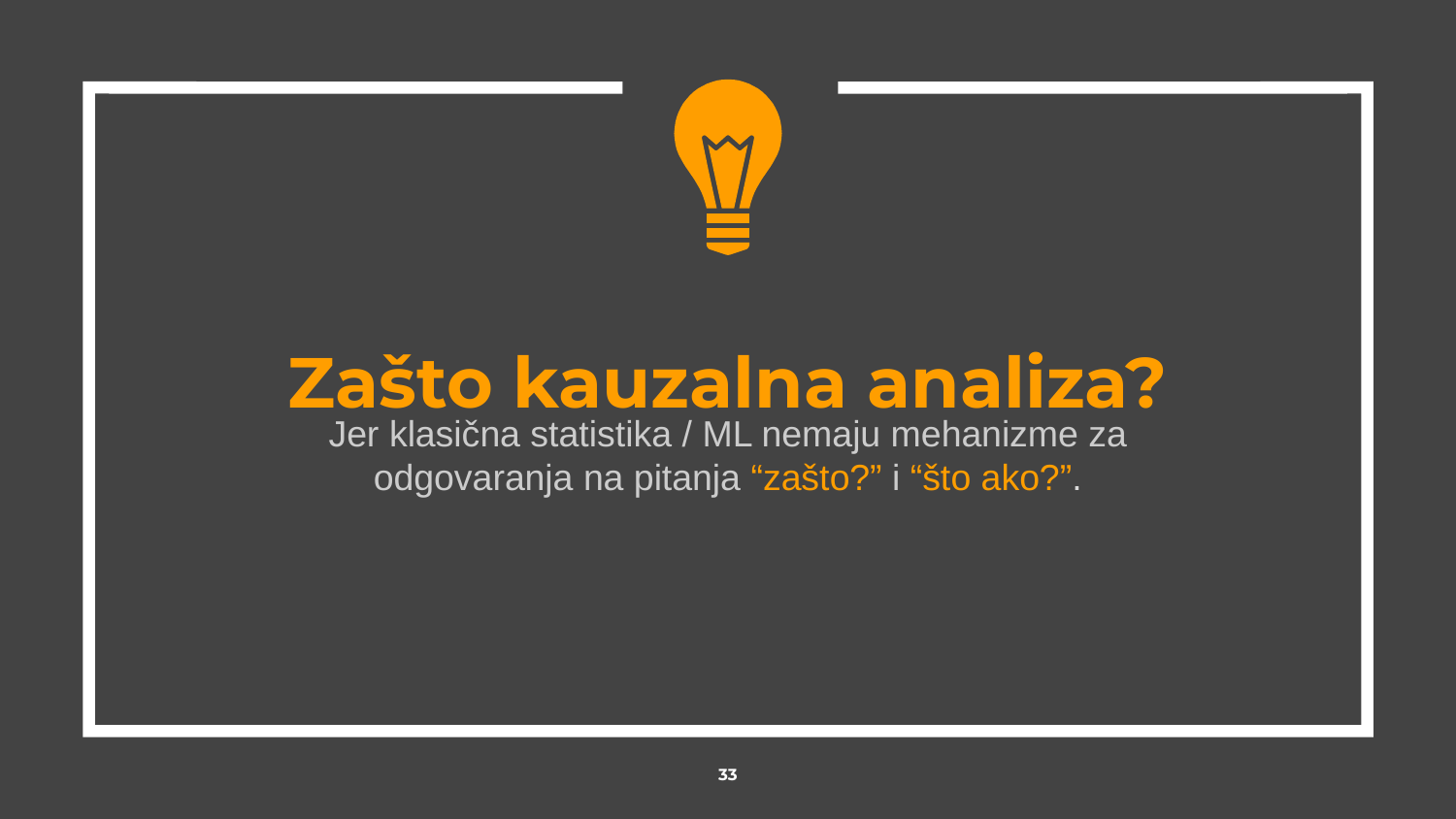

Zašto kauzalna analiza?
Jer klasična statistika / ML nemaju mehanizme za odgovaranja na pitanja “zašto?” i “što ako?”.
33